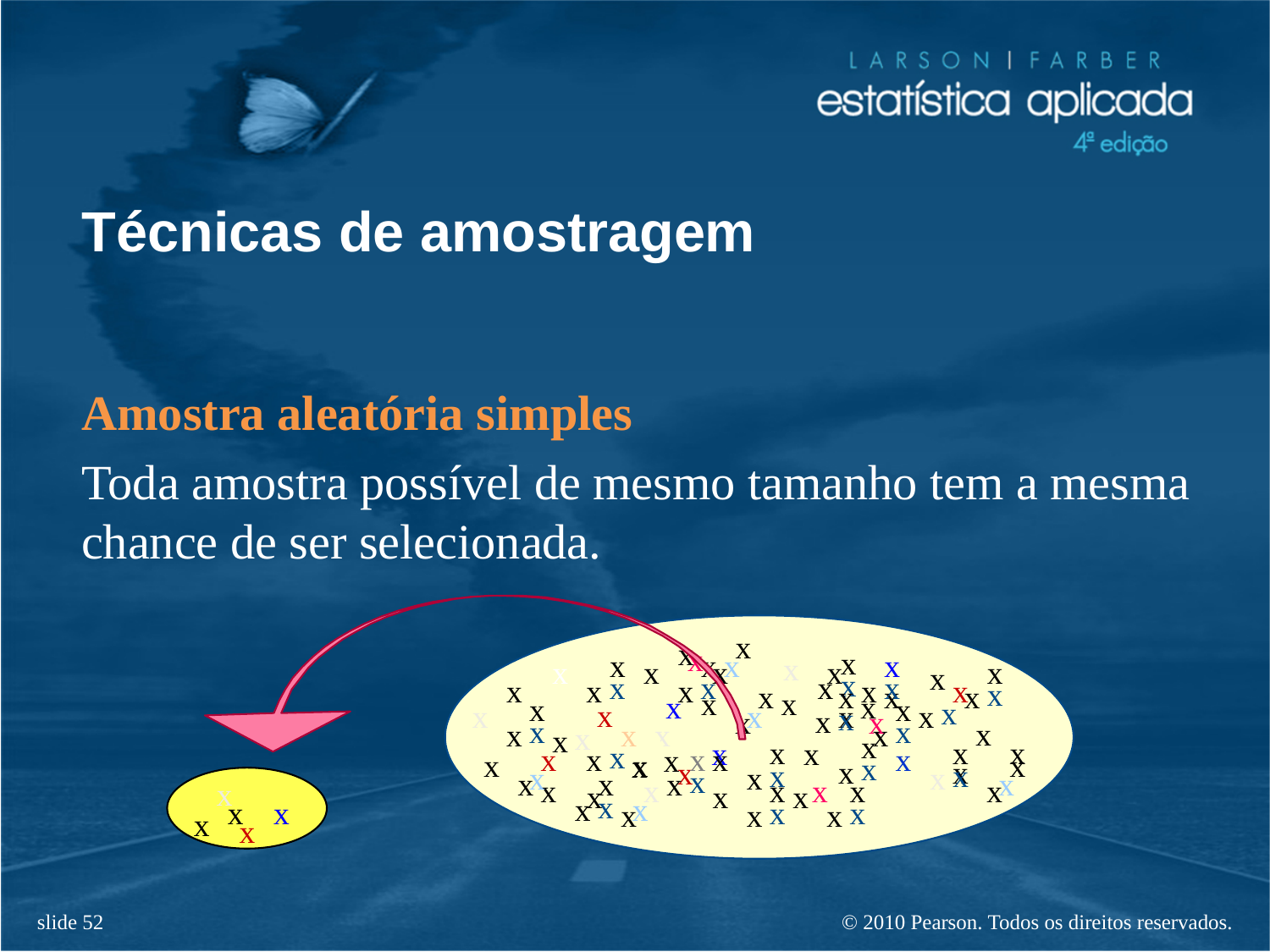

# Técnicas de amostragem
Amostra aleatória simples
Toda amostra possível de mesmo tamanho tem a mesma chance de ser selecionada.

x
x
x
x
x
x
x
x
x
x
x
x
x
x
x
x
x
x
x
x
x
x
x
x
x
x
x
x
x
x
x
x
x
x
x
x
x
x
x
x
x
x
x
x
x
x
x
x
x
x
x
x
x
x
x
x
x
x
x
x
x
x
x
x
x
x
x
x
x
x
x
x
x
x
x
x
x
x
x
x
x
x
x
x
x
x
x
x
x
x
x
x
x
x
x
x
x
x
x
x
x
x
x
x
x

x
x
x
x